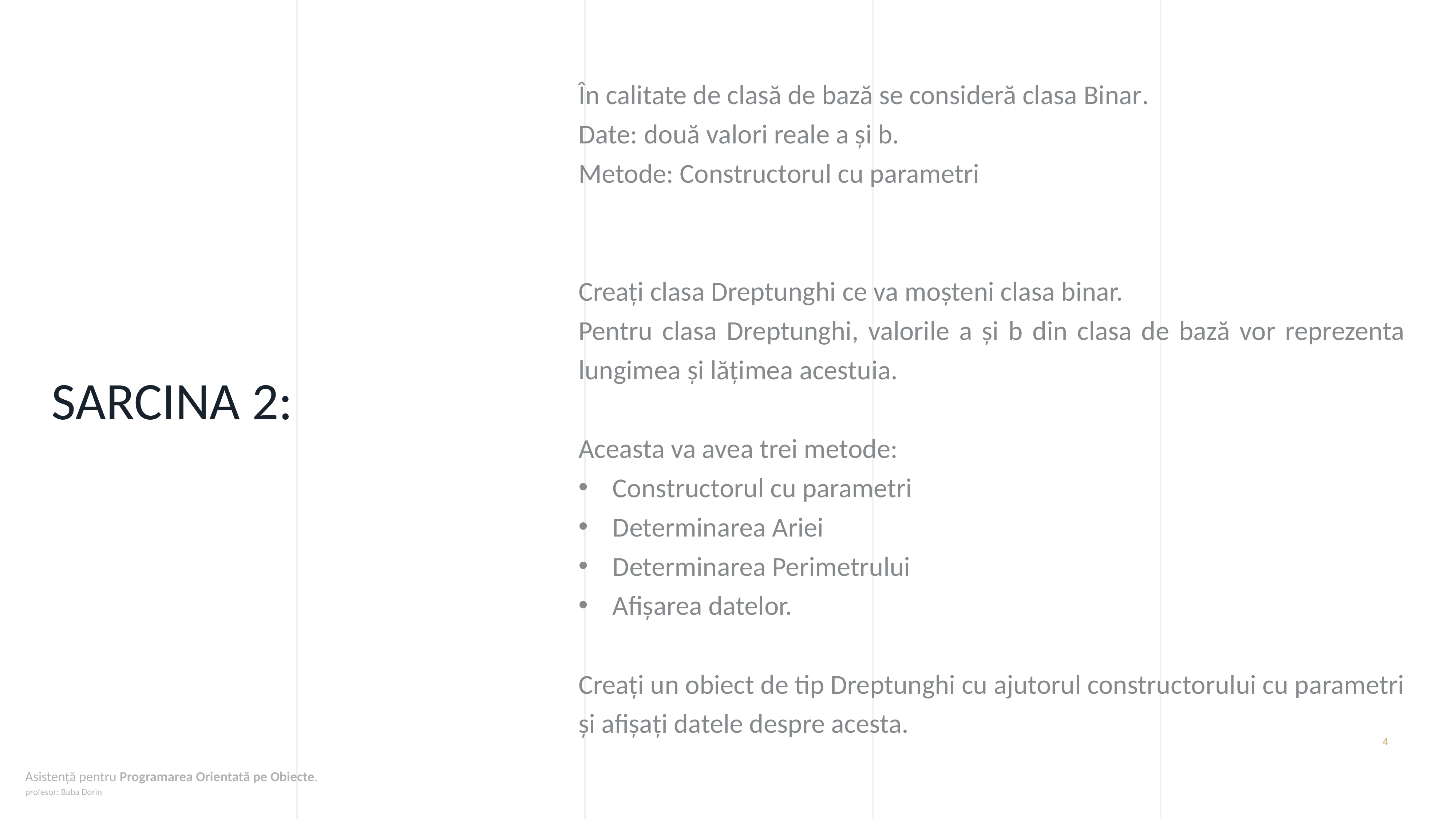

În calitate de clasă de bază se consideră clasa Binar.
Date: două valori reale a și b.
Metode: Constructorul cu parametri

Creați clasa Dreptunghi ce va moșteni clasa binar.
Pentru clasa Dreptunghi, valorile a și b din clasa de bază vor reprezenta lungimea și lățimea acestuia.

Aceasta va avea trei metode:
Constructorul cu parametri
Determinarea Ariei
Determinarea Perimetrului
Afișarea datelor.

Creați un obiect de tip Dreptunghi cu ajutorul constructorului cu parametri și afișați datele despre acesta.
Sarcina 2:
4